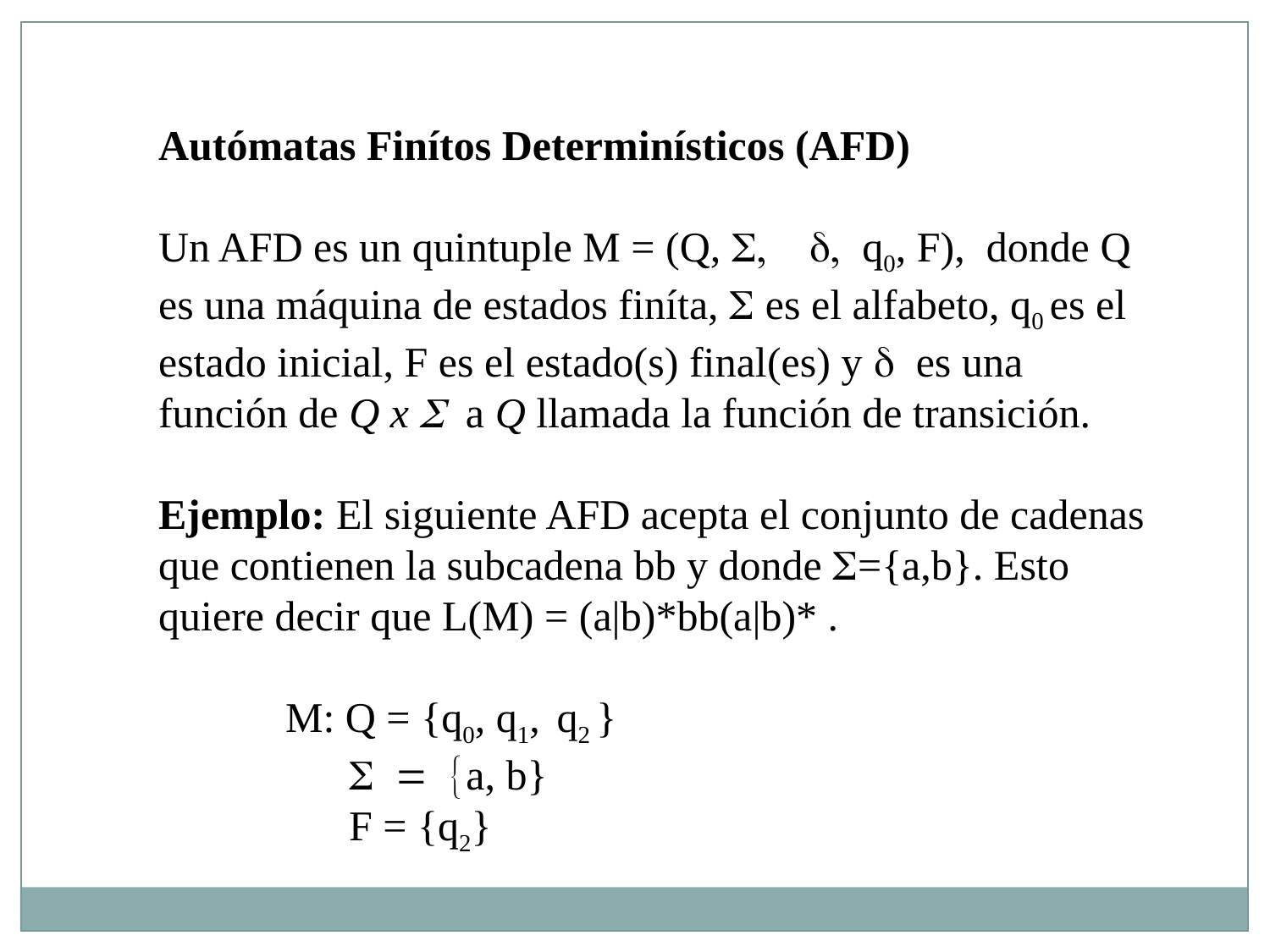

Autómatas Finítos Determinísticos (AFD)

Un AFD es un quintuple M = (Q, Σ,  δ, q0, F),  donde Q es una máquina de estados finíta, Σ es el alfabeto, q0 es el estado inicial, F es el estado(s) final(es) y δ es una función de Q x Σ a Q llamada la función de transición.

Ejemplo: El siguiente AFD acepta el conjunto de cadenas que contienen la subcadena bb y donde Σ={a,b}. Esto quiere decir que L(M) = (a|b)*bb(a|b)* .

	M: Q = {q0, q1,  q2 }
	      Σ = {a, b}
	      F = {q2}